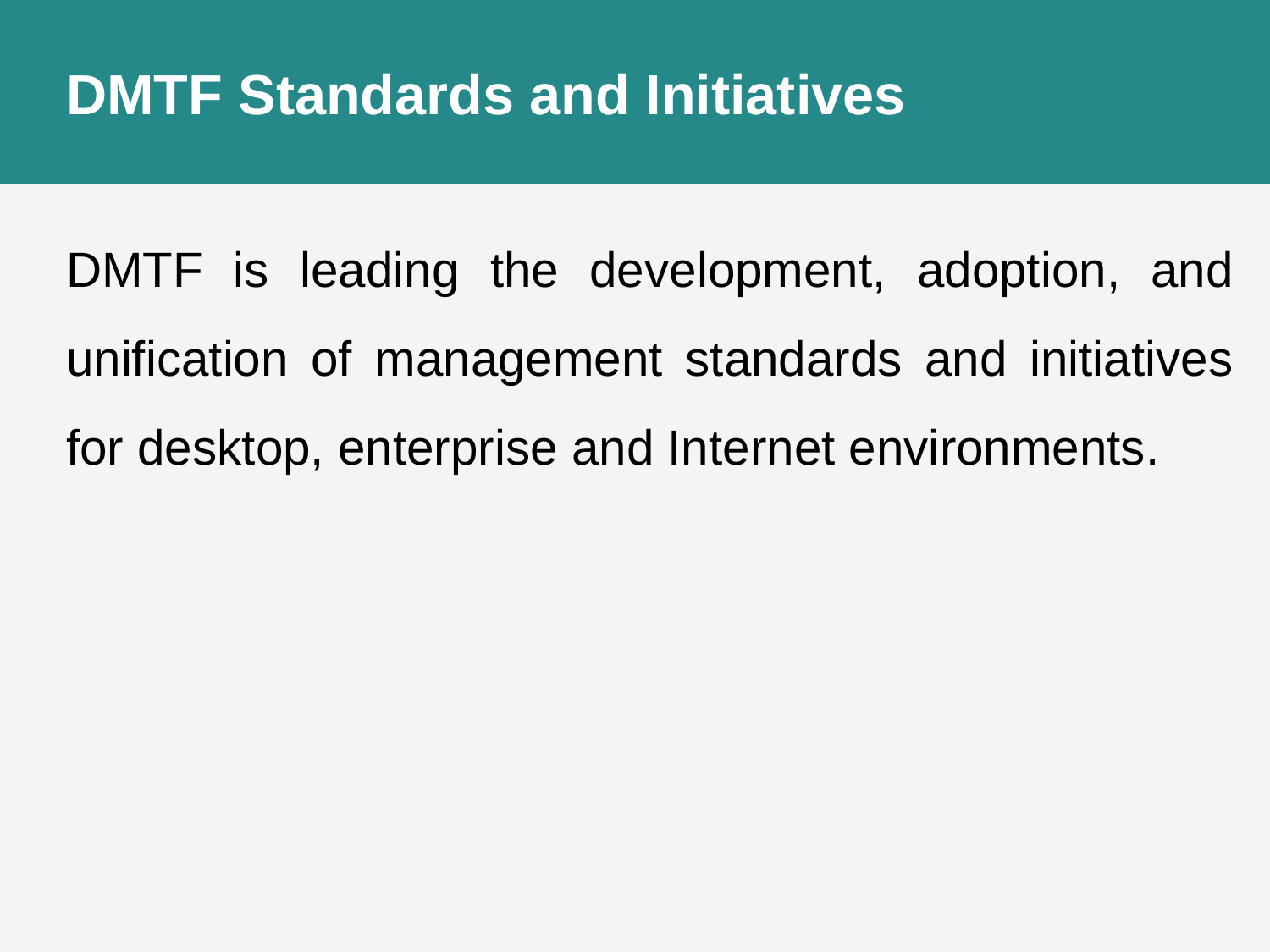

# DMTF Standards and Initiatives
DMTF is leading the development, adoption, and unification of management standards and initiatives for desktop, enterprise and Internet environments.